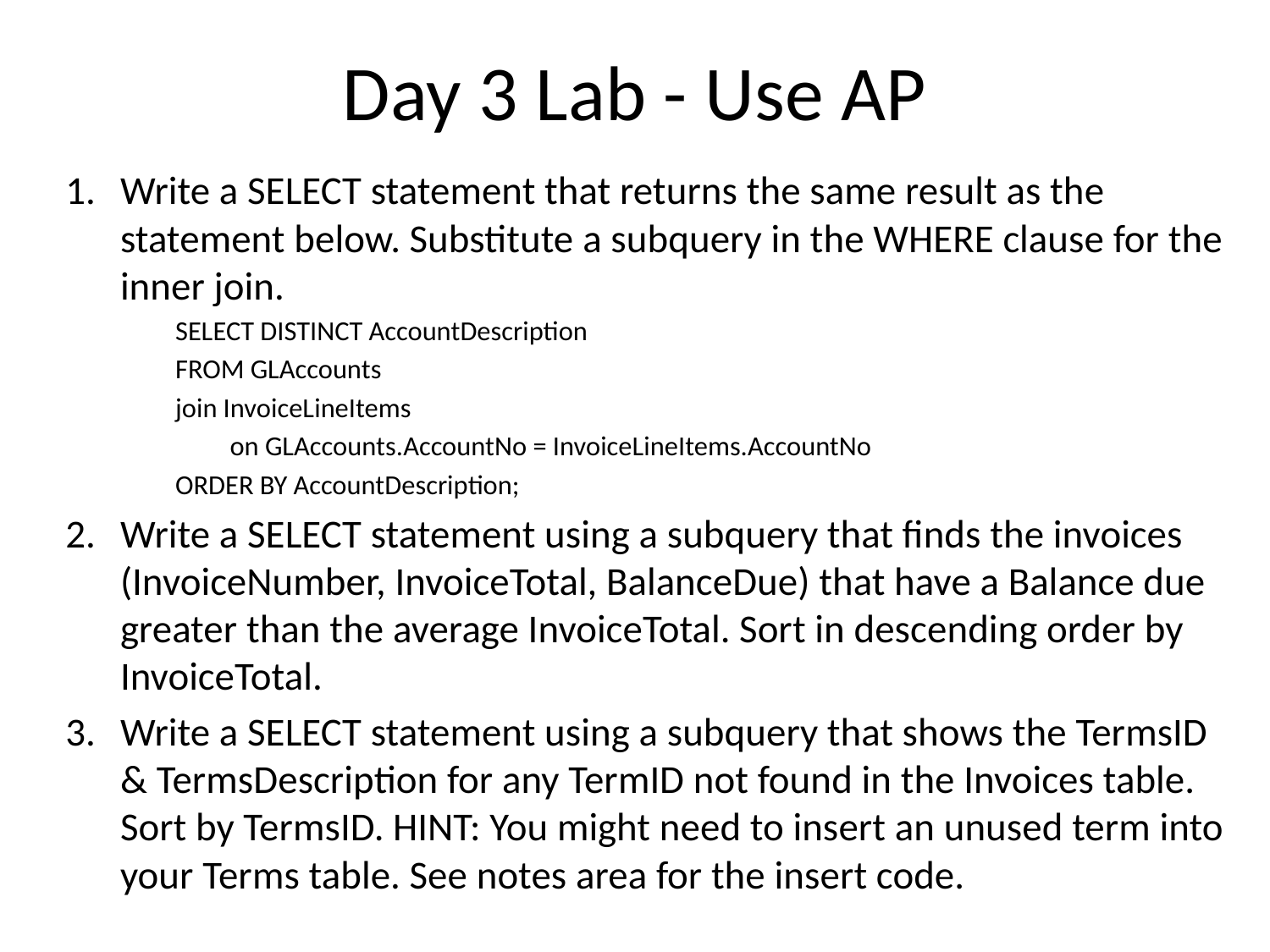

# Day 3 Lab - Use AP
Write a SELECT statement that returns the same result as the statement below. Substitute a subquery in the WHERE clause for the inner join.
SELECT DISTINCT AccountDescription
FROM GLAccounts
join InvoiceLineItems
	on GLAccounts.AccountNo = InvoiceLineItems.AccountNo
ORDER BY AccountDescription;
Write a SELECT statement using a subquery that finds the invoices (InvoiceNumber, InvoiceTotal, BalanceDue) that have a Balance due greater than the average InvoiceTotal. Sort in descending order by InvoiceTotal.
Write a SELECT statement using a subquery that shows the TermsID & TermsDescription for any TermID not found in the Invoices table. Sort by TermsID. HINT: You might need to insert an unused term into your Terms table. See notes area for the insert code.